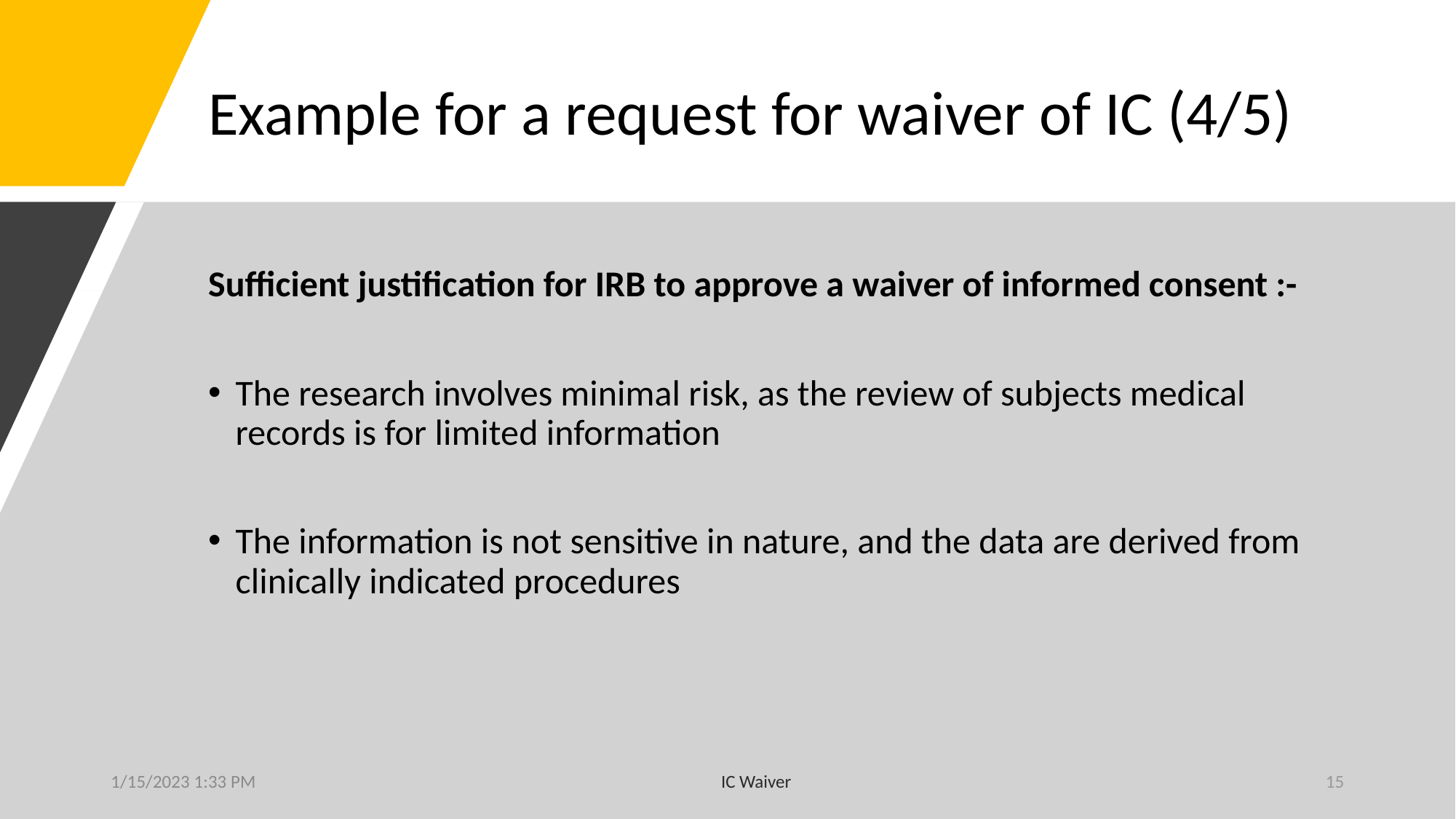

# Example for a request for waiver of IC (4/5)

Sufficient justification for IRB to approve a waiver of informed consent :-

The research involves minimal risk, as the review of subjects medical records is for limited information

The information is not sensitive in nature, and the data are derived from clinically indicated procedures
1/15/2023 1:33 PM
IC Waiver
15